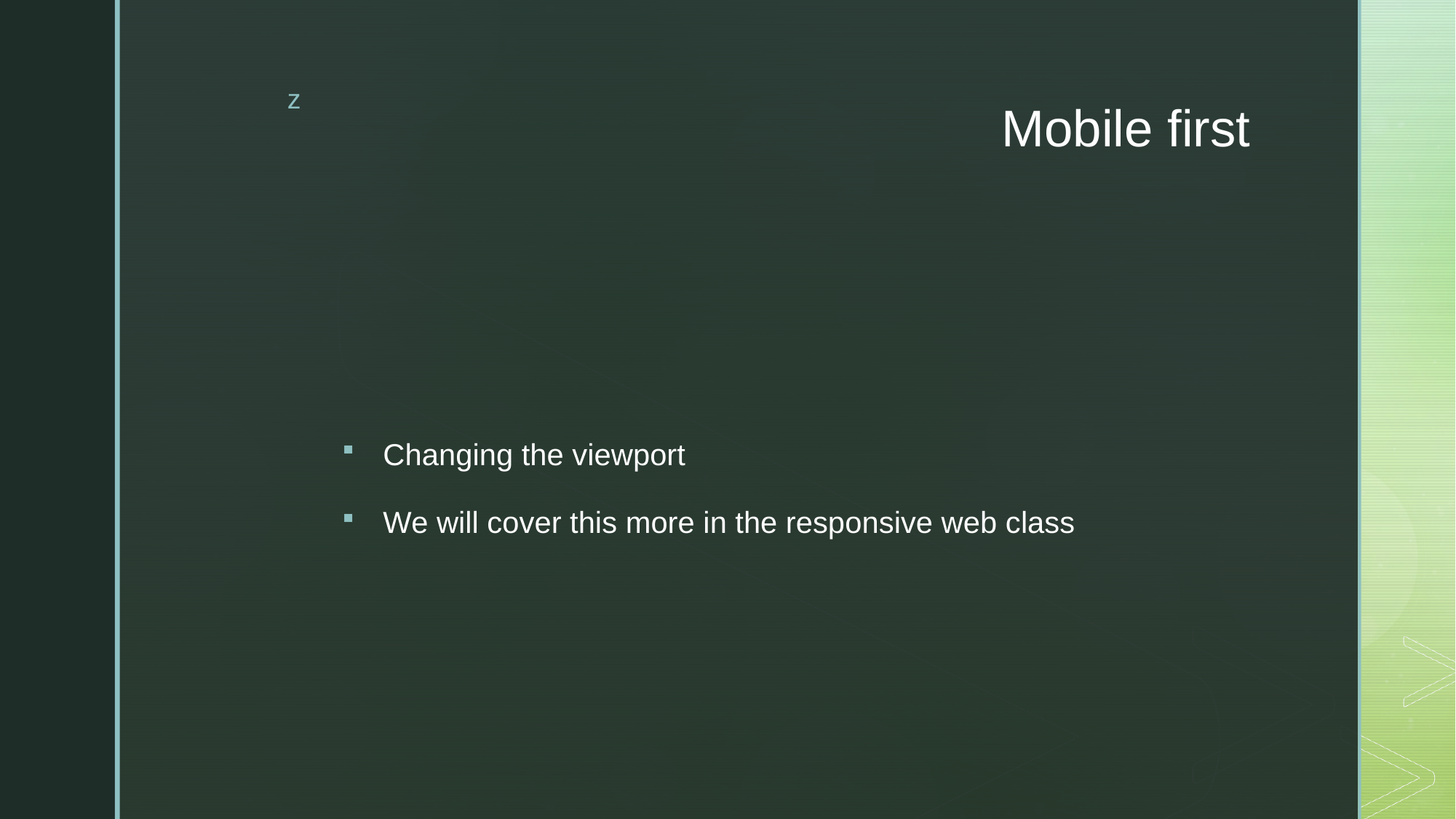

# Mobile first
Changing the viewport
We will cover this more in the responsive web class